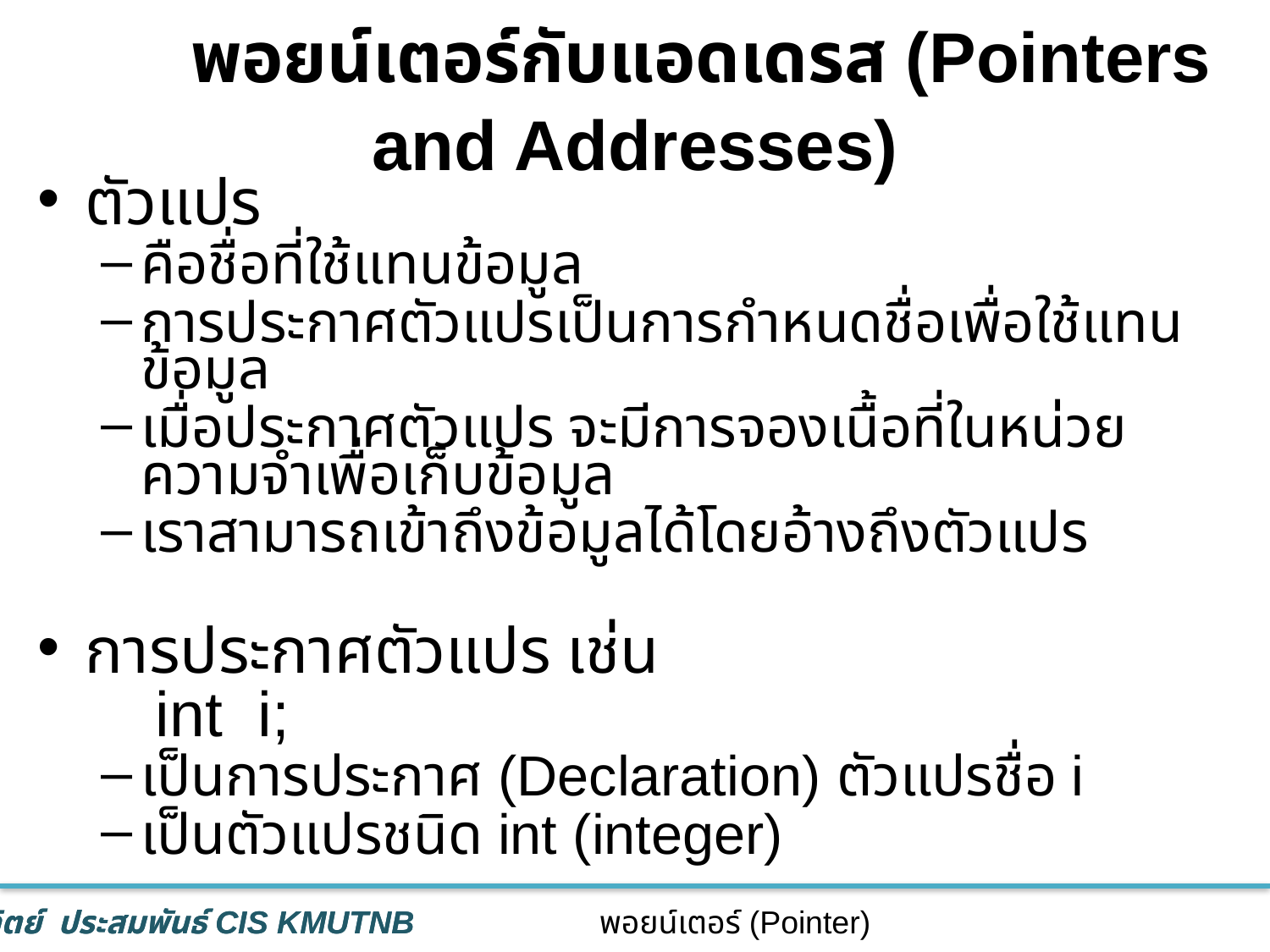

# พอยน์เตอร์กับแอดเดรส (Pointers and Addresses)
ตัวแปร
คือชื่อที่ใช้แทนข้อมูล
การประกาศตัวแปรเป็นการกำหนดชื่อเพื่อใช้แทนข้อมูล
เมื่อประกาศตัวแปร จะมีการจองเนื้อที่ในหน่วยความจำเพื่อเก็บข้อมูล
เราสามารถเข้าถึงข้อมูลได้โดยอ้างถึงตัวแปร

การประกาศตัวแปร เช่น
	    int  i;
เป็นการประกาศ (Declaration) ตัวแปรชื่อ i
เป็นตัวแปรชนิด int (integer)
3
พอยน์เตอร์ (Pointer)